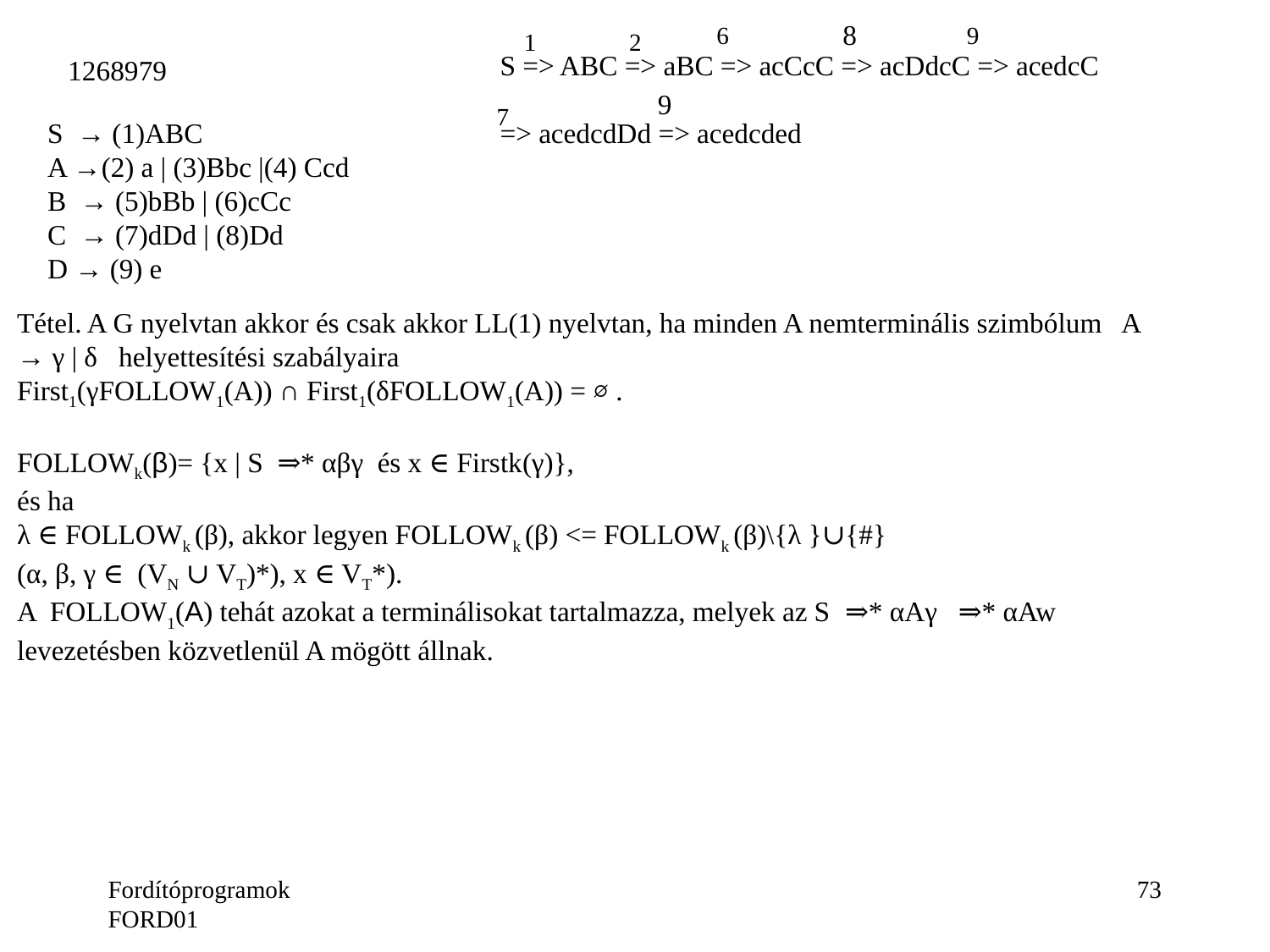

8
9
6
2
1
S => ABC => aBC => acCcC => acDdcC => acedcC

=> acedcdDd => acedcded

1268979

9
7
S  → (1)ABC
A →(2) a | (3)Bbc |(4) Ccd
B  → (5)bBb | (6)cCc
C  → (7)dDd | (8)Dd
D → (9) e
Tétel. A G nyelvtan akkor és csak akkor LL(1) nyelvtan, ha minden A nemterminális szimbólum   A → γ | δ   helyettesítési szabályaira
First1(γFOLLOW1(A)) ∩ First1(δFOLLOW1(A)) = ∅ .

FOLLOWk(β)= {x | S  ⇒* αβγ  és x ∈ Firstk(γ)},
és ha
λ ∈ FOLLOWk (β), akkor legyen FOLLOWk (β) <= FOLLOWk (β)\{λ }∪{#}
(α, β, γ ∈  (VN ∪ VT)*), x ∈ VT*).
A  FOLLOW1(A) tehát azokat a terminálisokat tartalmazza, melyek az S  ⇒* αAγ   ⇒* αAw levezetésben közvetlenül A mögött állnak.

Fordítóprogramok FORD01
73